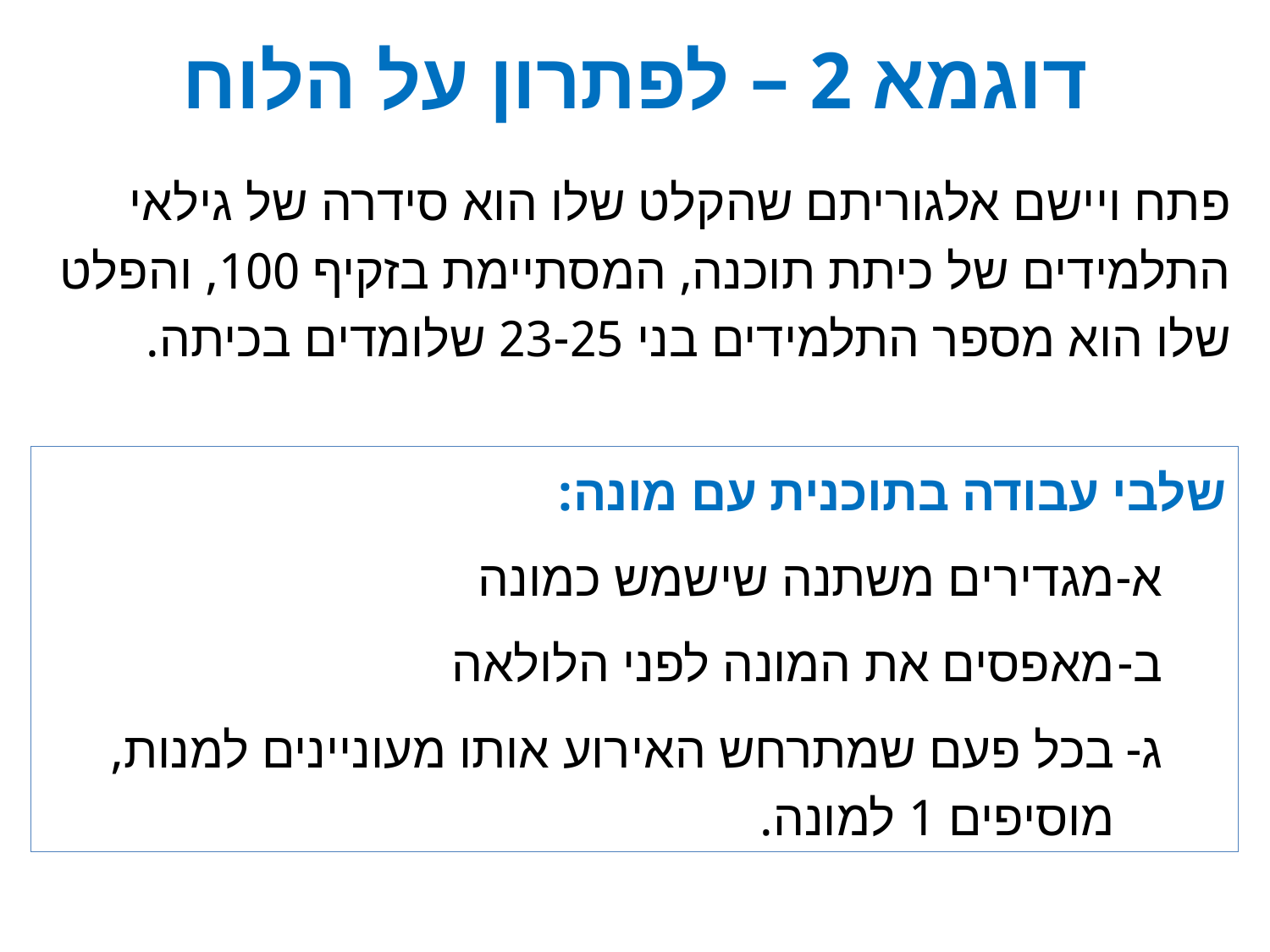

# דוגמא 2 – לפתרון על הלוח
פתח ויישם אלגוריתם שהקלט שלו הוא סידרה של גילאי התלמידים של כיתת תוכנה, המסתיימת בזקיף 100, והפלט שלו הוא מספר התלמידים בני 23-25 שלומדים בכיתה.
שלבי עבודה בתוכנית עם מונה:
מגדירים משתנה שישמש כמונה
מאפסים את המונה לפני הלולאה
בכל פעם שמתרחש האירוע אותו מעוניינים למנות, מוסיפים 1 למונה.